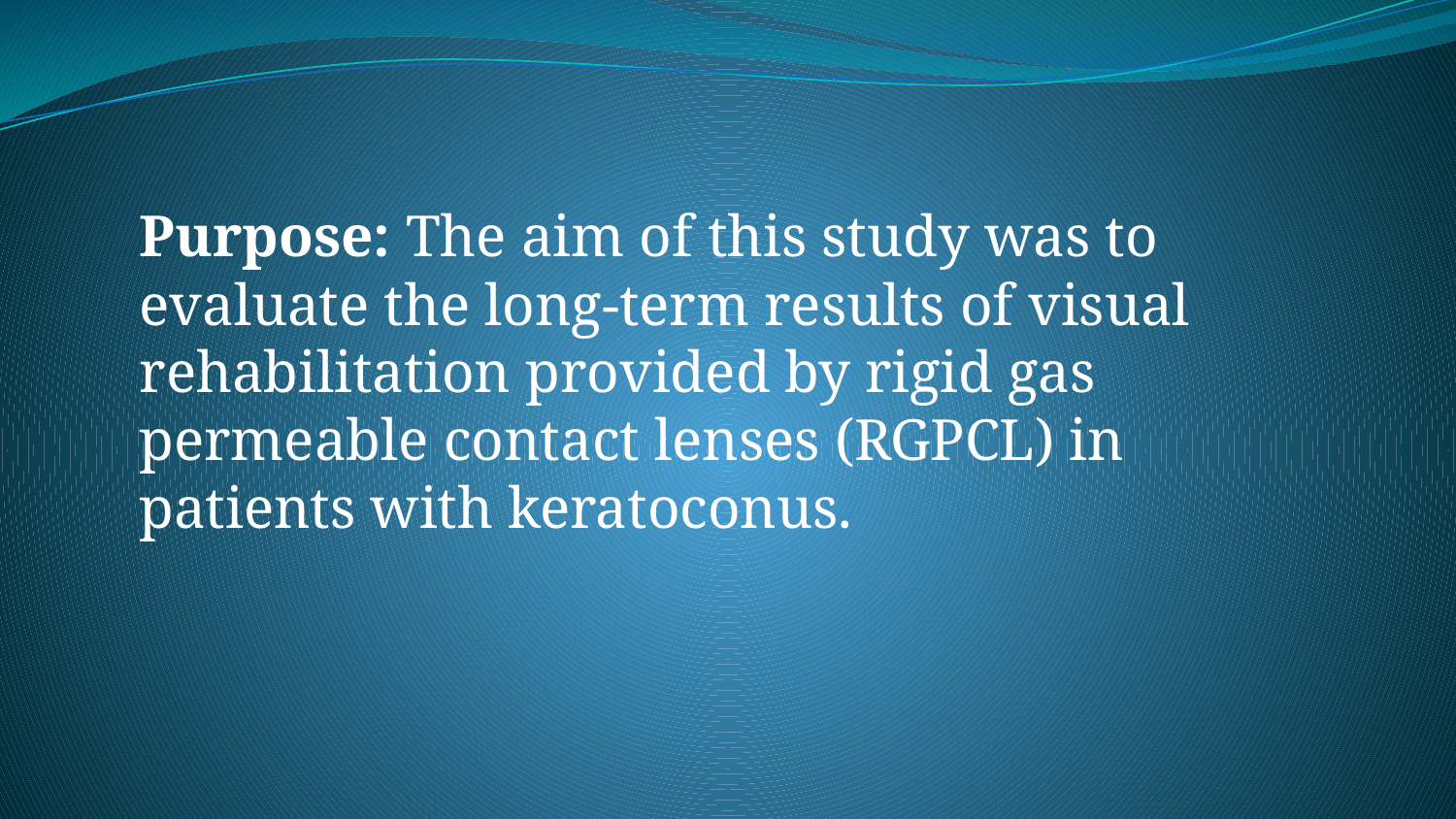

Purpose: The aim of this study was to evaluate the long-term results of visual rehabilitation provided by rigid gas permeable contact lenses (RGPCL) in patients with keratoconus.